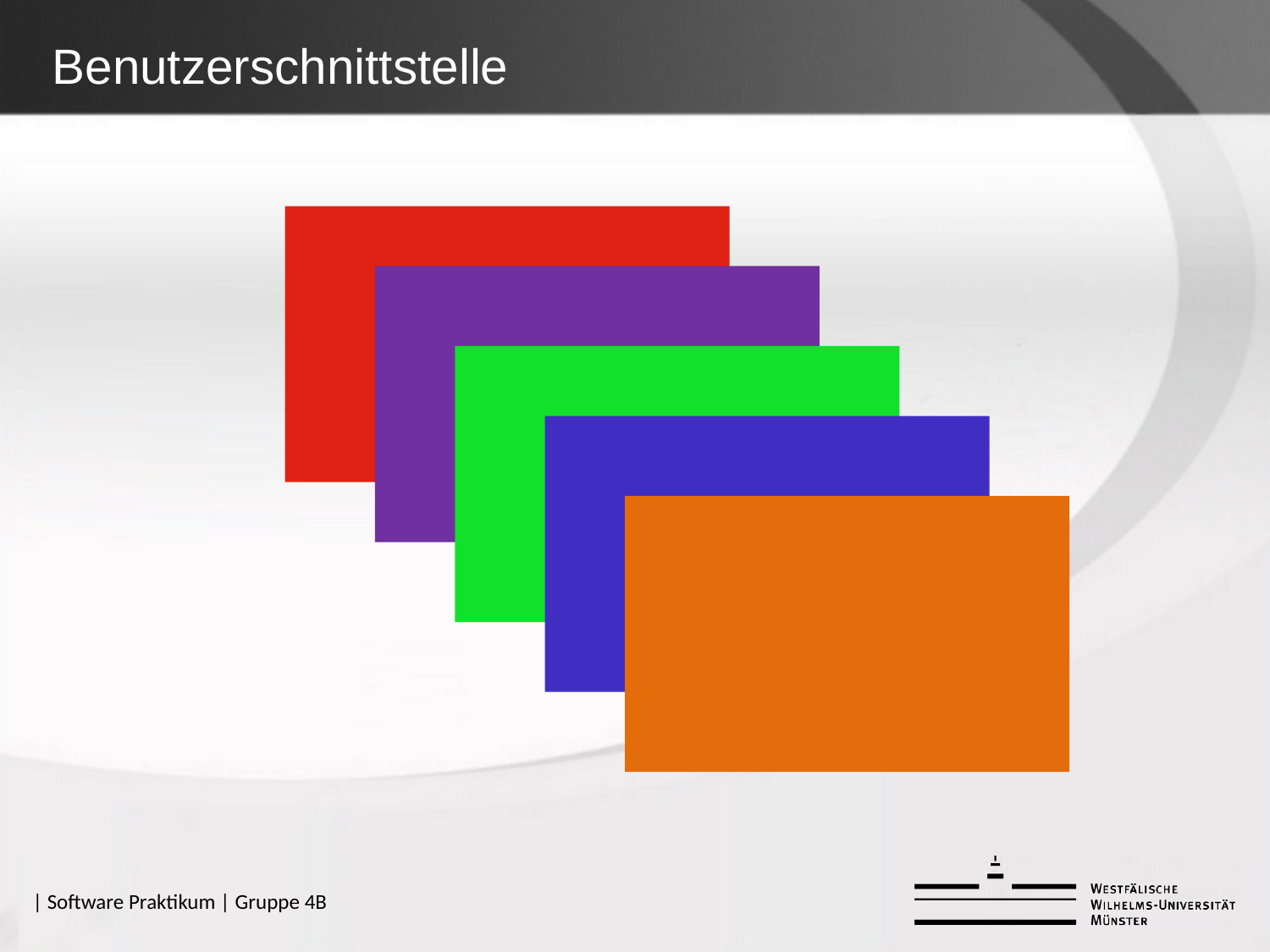

# Benutzerschnittstelle

| Software Praktikum | Gruppe 4B